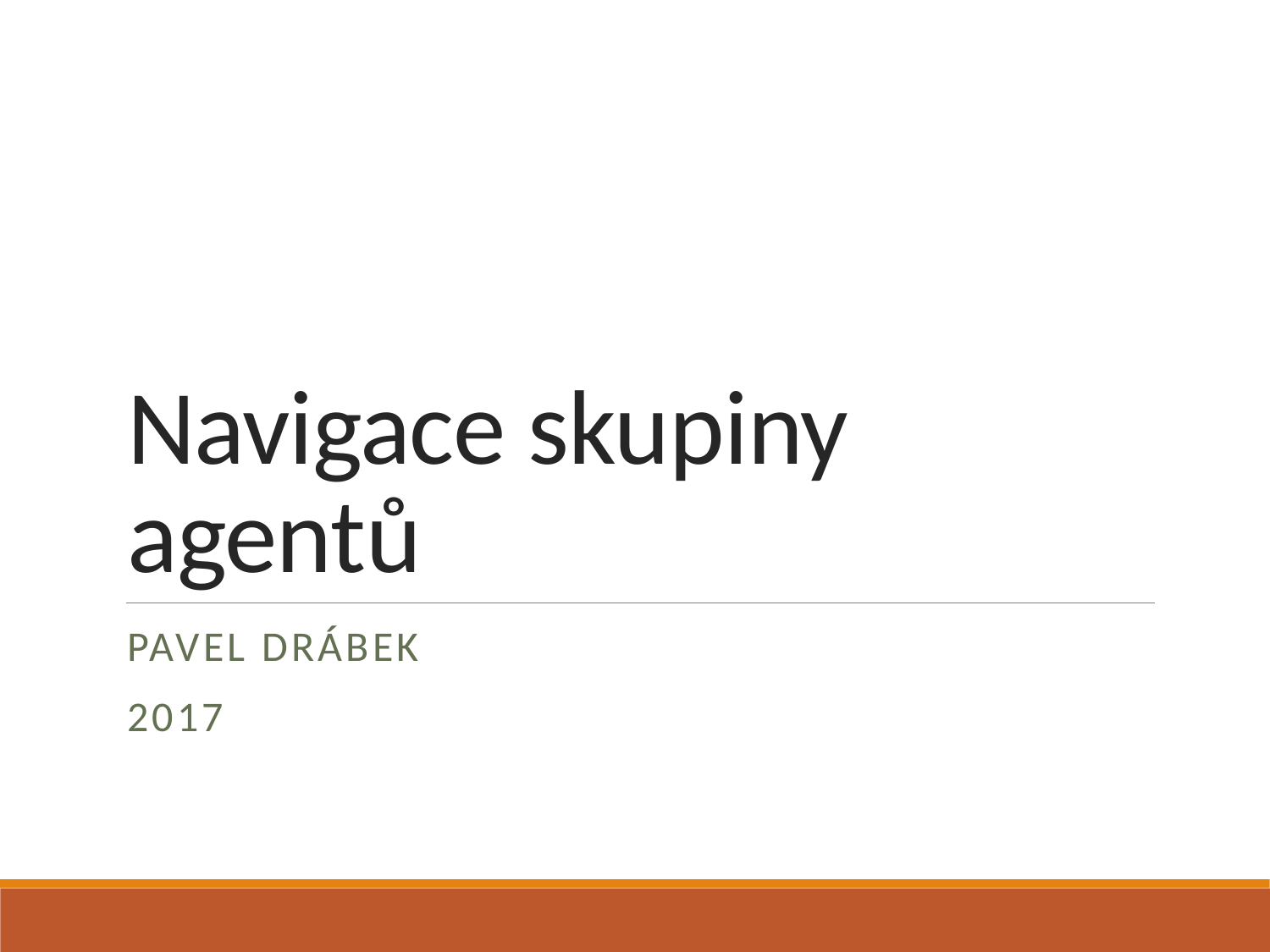

# Navigace skupiny agentů
Pavel Drábek
2017